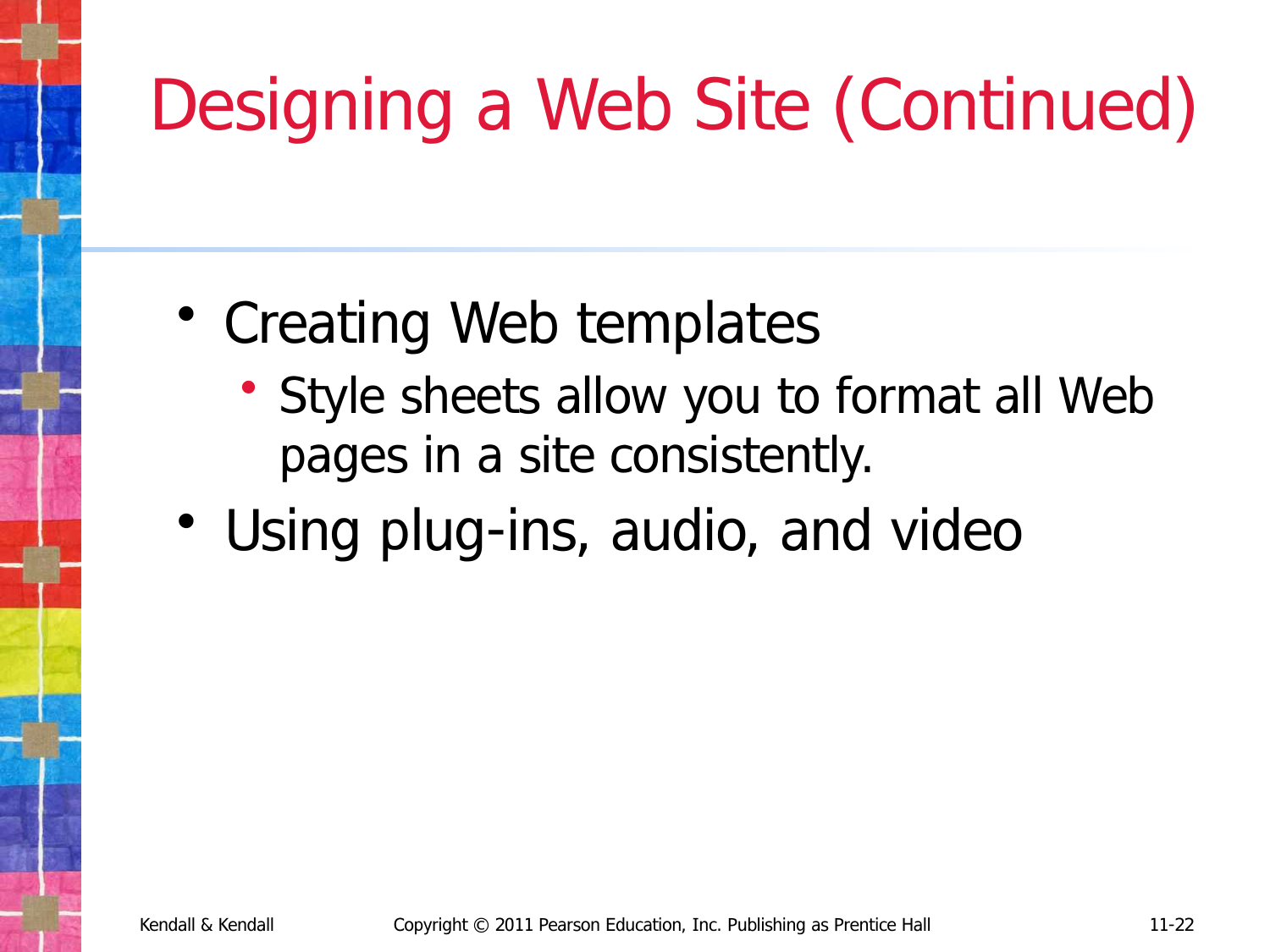

# Designing a Web Site (Continued)
Creating Web templates
Style sheets allow you to format all Web pages in a site consistently.
Using plug-ins, audio, and video
Kendall & Kendall	Copyright © 2011 Pearson Education, Inc. Publishing as Prentice Hall
11-22